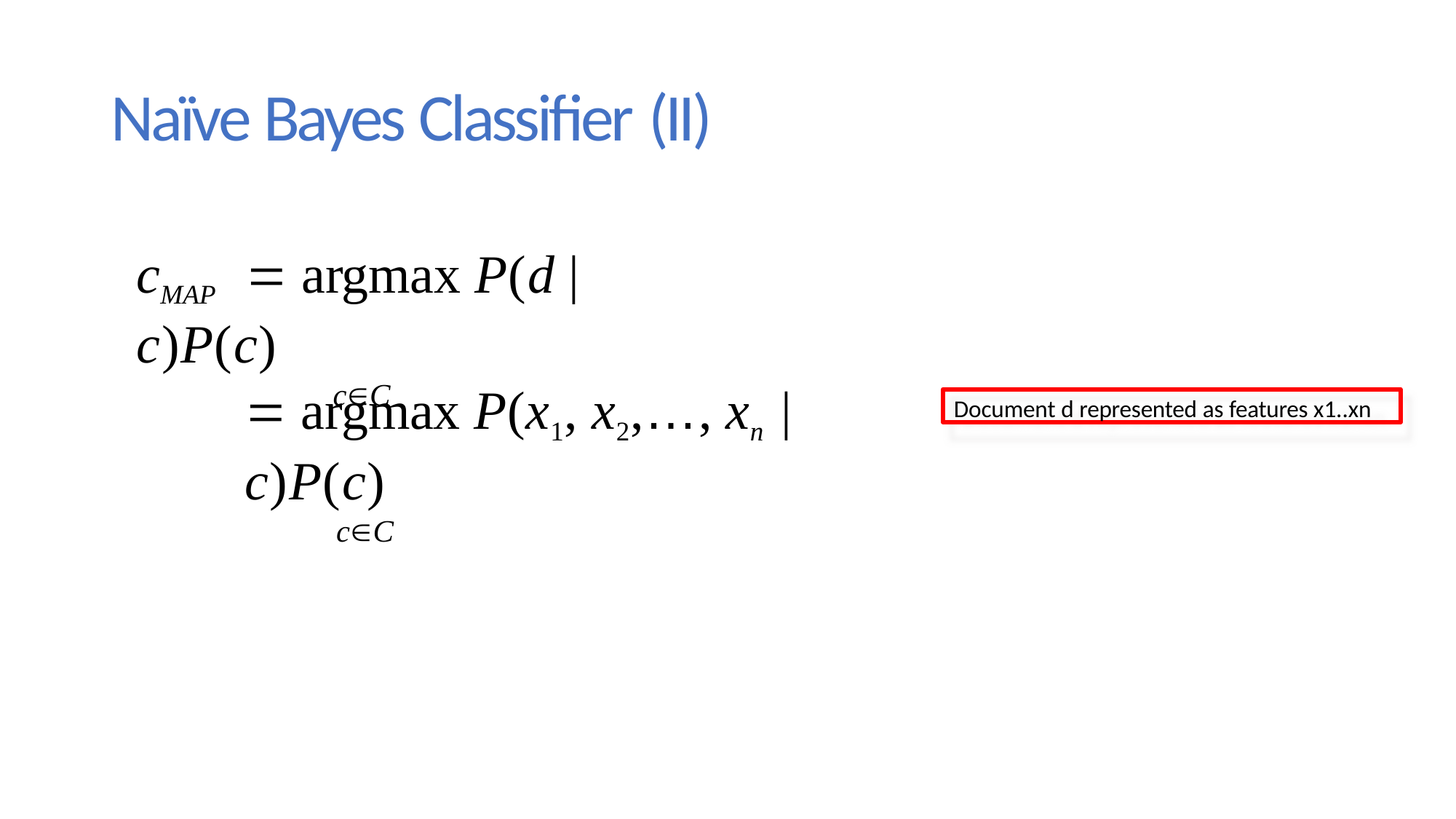

# Naïve Bayes Classiﬁer (II)
cMAP	= argmax P(d | c)P(c)
c∈C
= argmax P(x1, x2,…, xn | c)P(c)
c∈C

Document d represented as features x1..xn